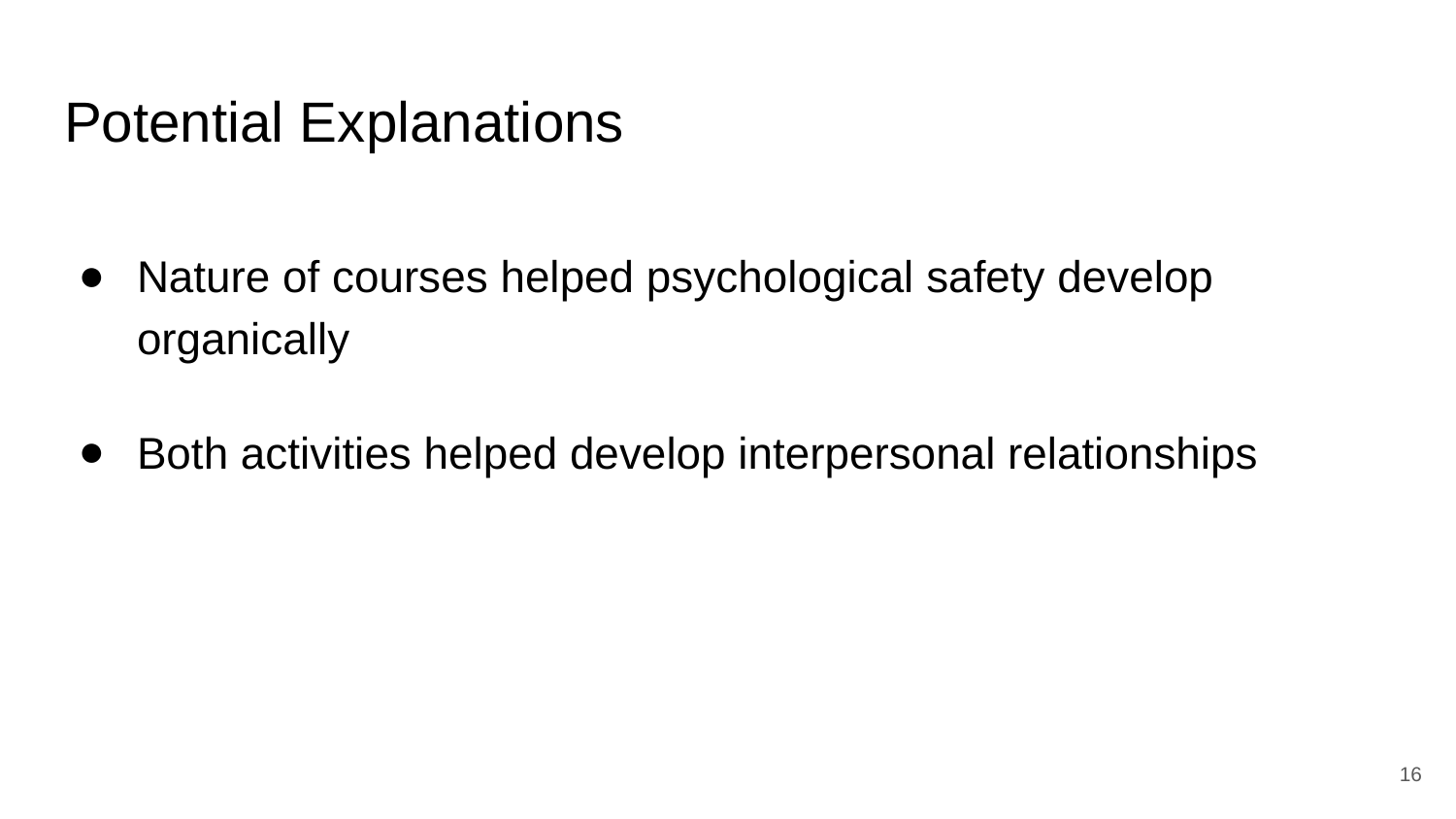

# Potential Explanations
Nature of courses helped psychological safety develop organically
Both activities helped develop interpersonal relationships
16